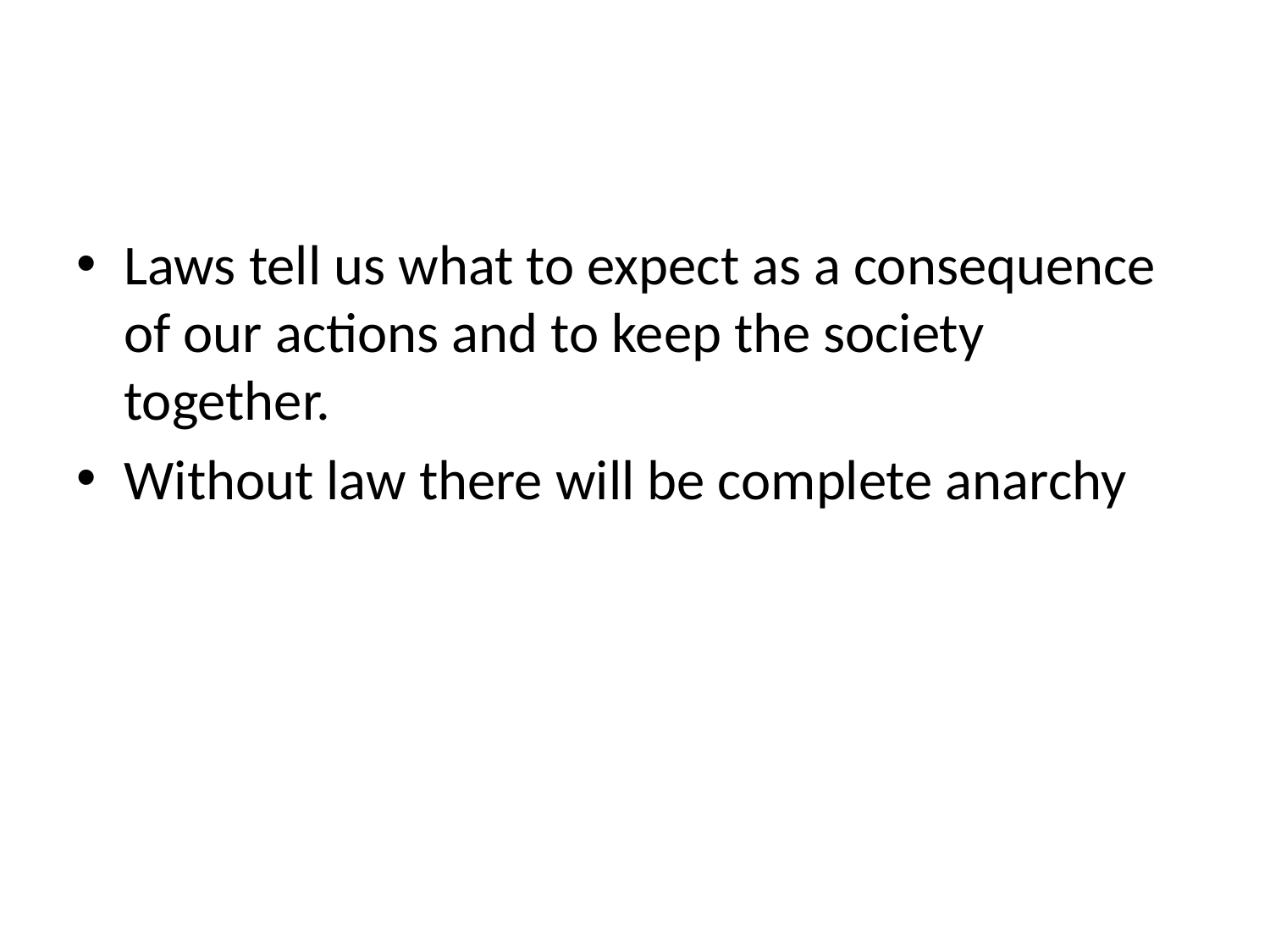

Laws tell us what to expect as a consequence of our actions and to keep the society together.
Without law there will be complete anarchy